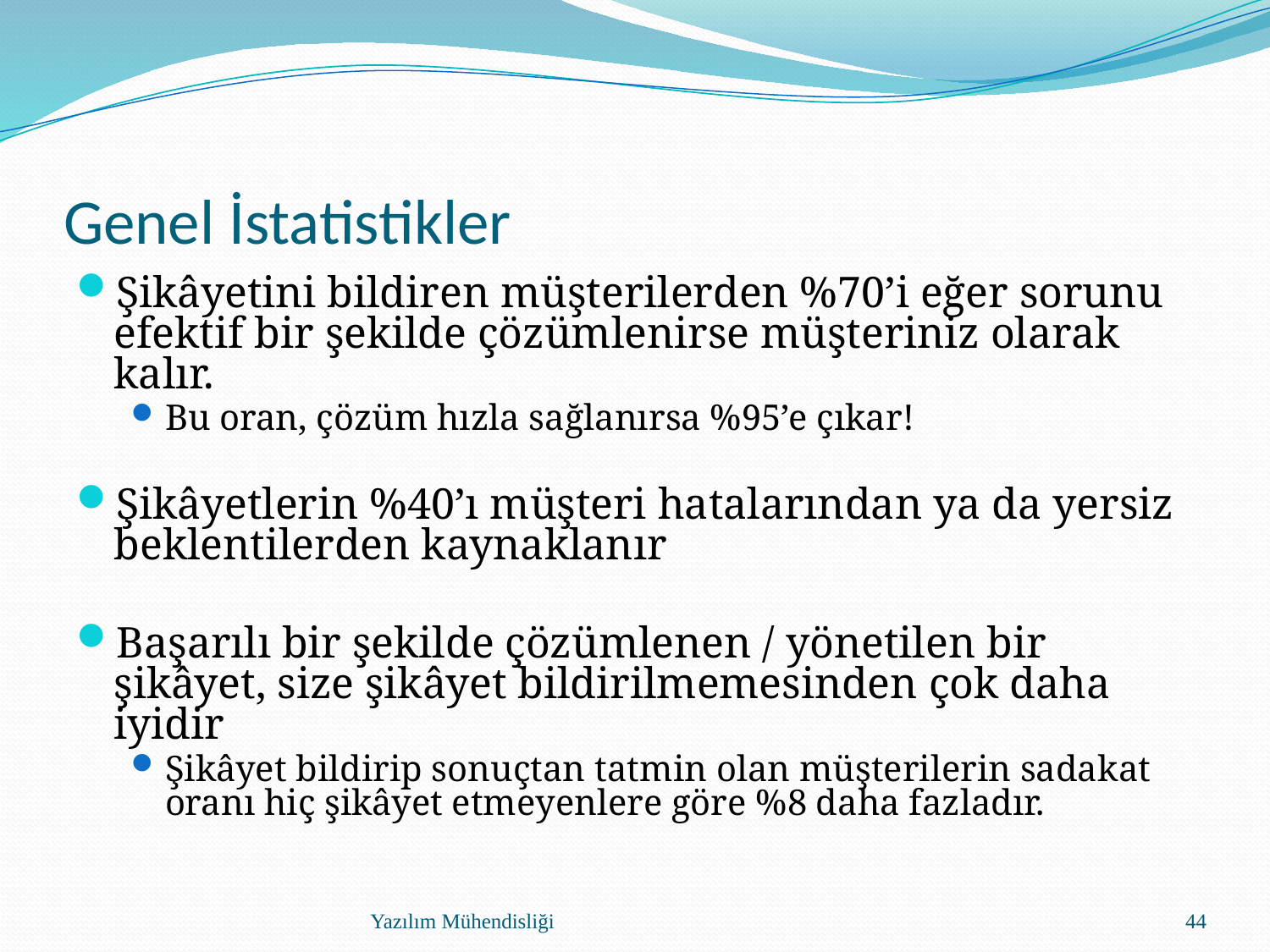

# Genel İstatistikler
Şikâyetini bildiren müşterilerden %70’i eğer sorunu efektif bir şekilde çözümlenirse müşteriniz olarak kalır.
Bu oran, çözüm hızla sağlanırsa %95’e çıkar!

Şikâyetlerin %40’ı müşteri hatalarından ya da yersiz beklentilerden kaynaklanır

Başarılı bir şekilde çözümlenen / yönetilen bir şikâyet, size şikâyet bildirilmemesinden çok daha iyidir
Şikâyet bildirip sonuçtan tatmin olan müşterilerin sadakat oranı hiç şikâyet etmeyenlere göre %8 daha fazladır.
Yazılım Mühendisliği
44